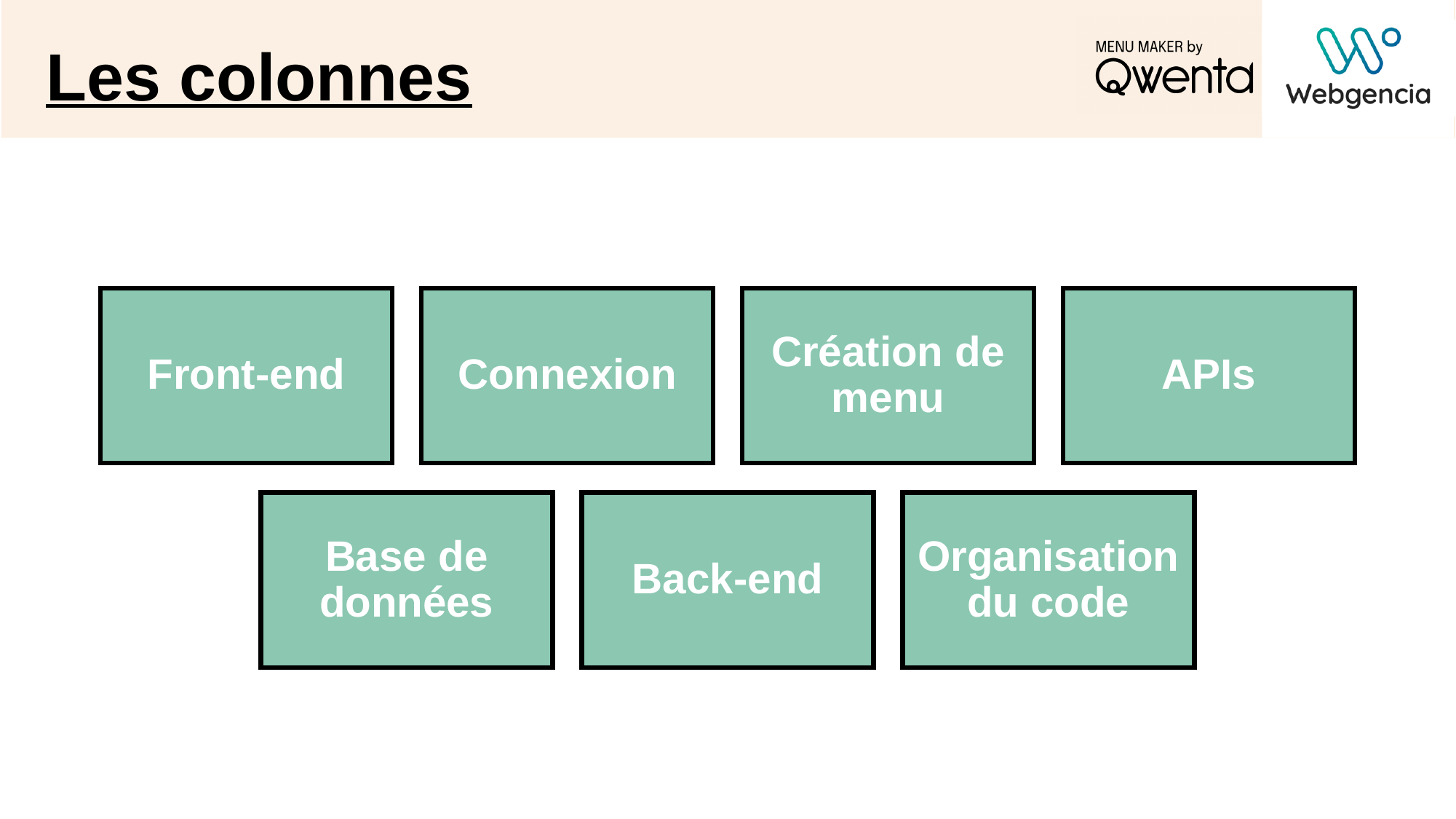

# Les colonnes
Front-end
Connexion
Création de menu
APIs
Base de données
Back-end
Organisation du code